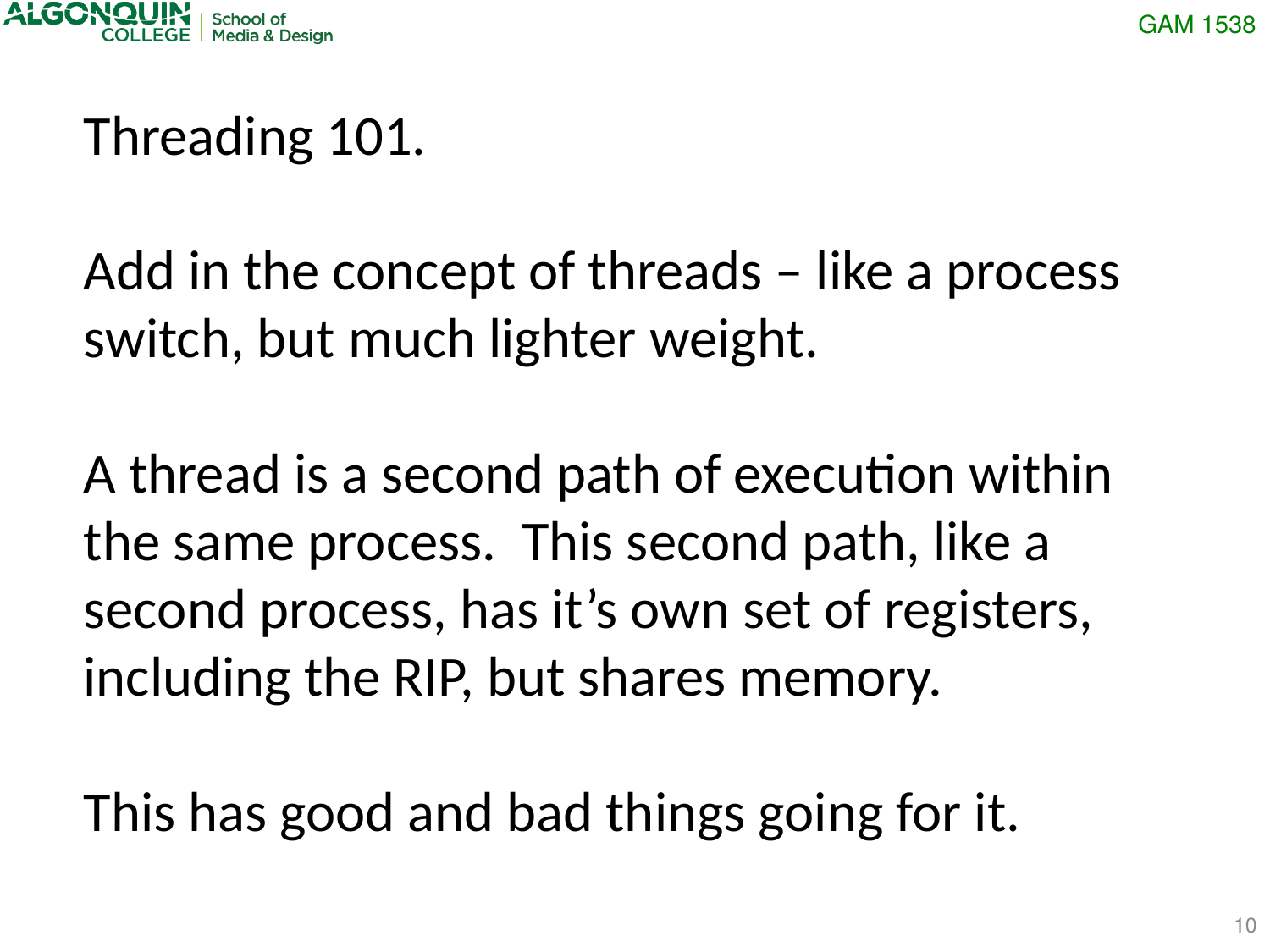

Threading 101.

Add in the concept of threads – like a process switch, but much lighter weight.

A thread is a second path of execution within the same process.  This second path, like a second process, has it’s own set of registers, including the RIP, but shares memory.

This has good and bad things going for it.
10